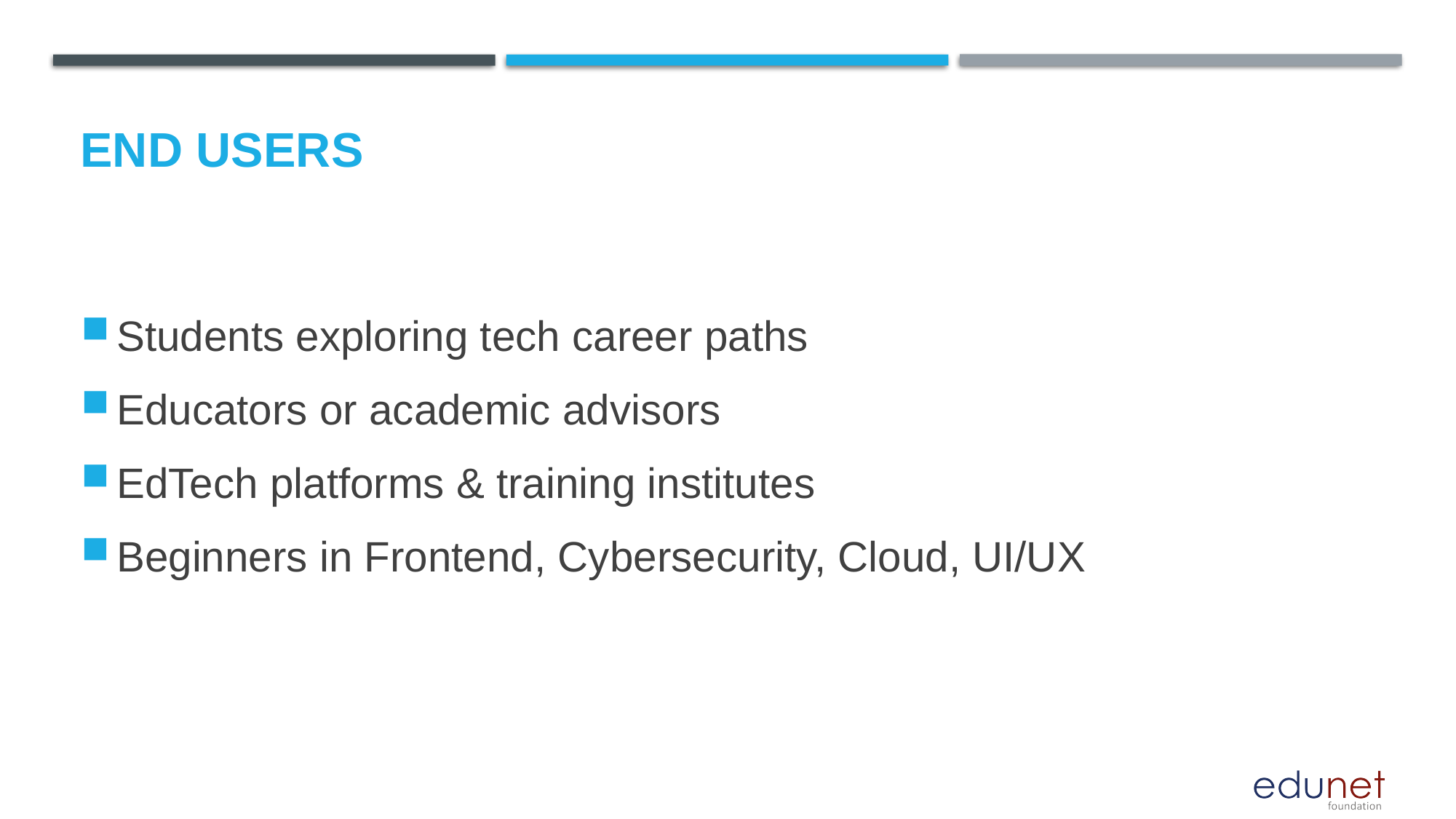

# End users
Students exploring tech career paths
Educators or academic advisors
EdTech platforms & training institutes
Beginners in Frontend, Cybersecurity, Cloud, UI/UX